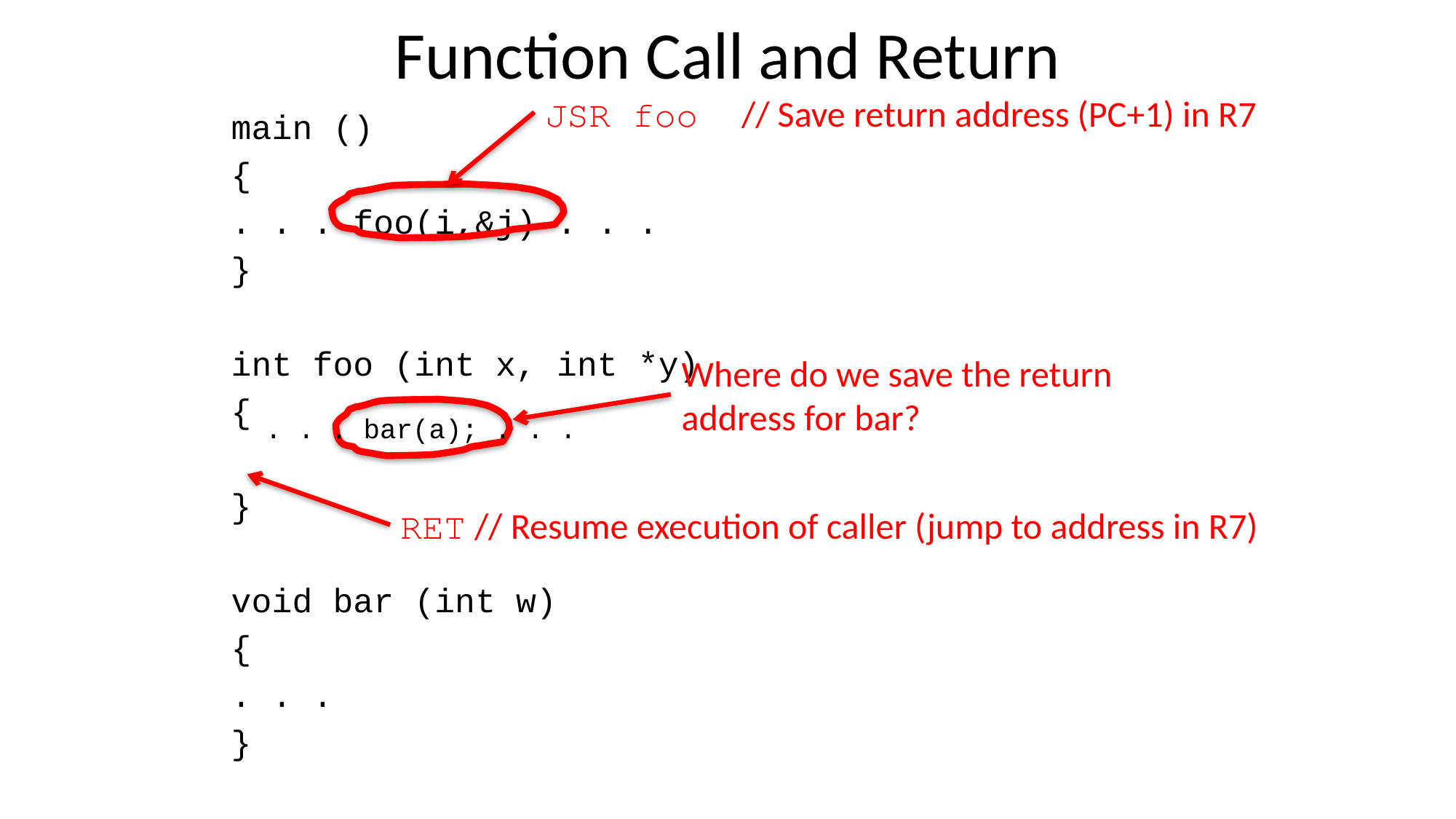

# Function Call and Return
JSR foo  // Save return address (PC+1) in R7

RET // Resume execution of caller (jump to address in R7)
main ()
{
. . . foo(i,&j) . . .
}

int foo (int x, int *y)
{

}

void bar (int w)
{
. . .
}
Where do we save the return address for bar?

. . . bar(a); . . .